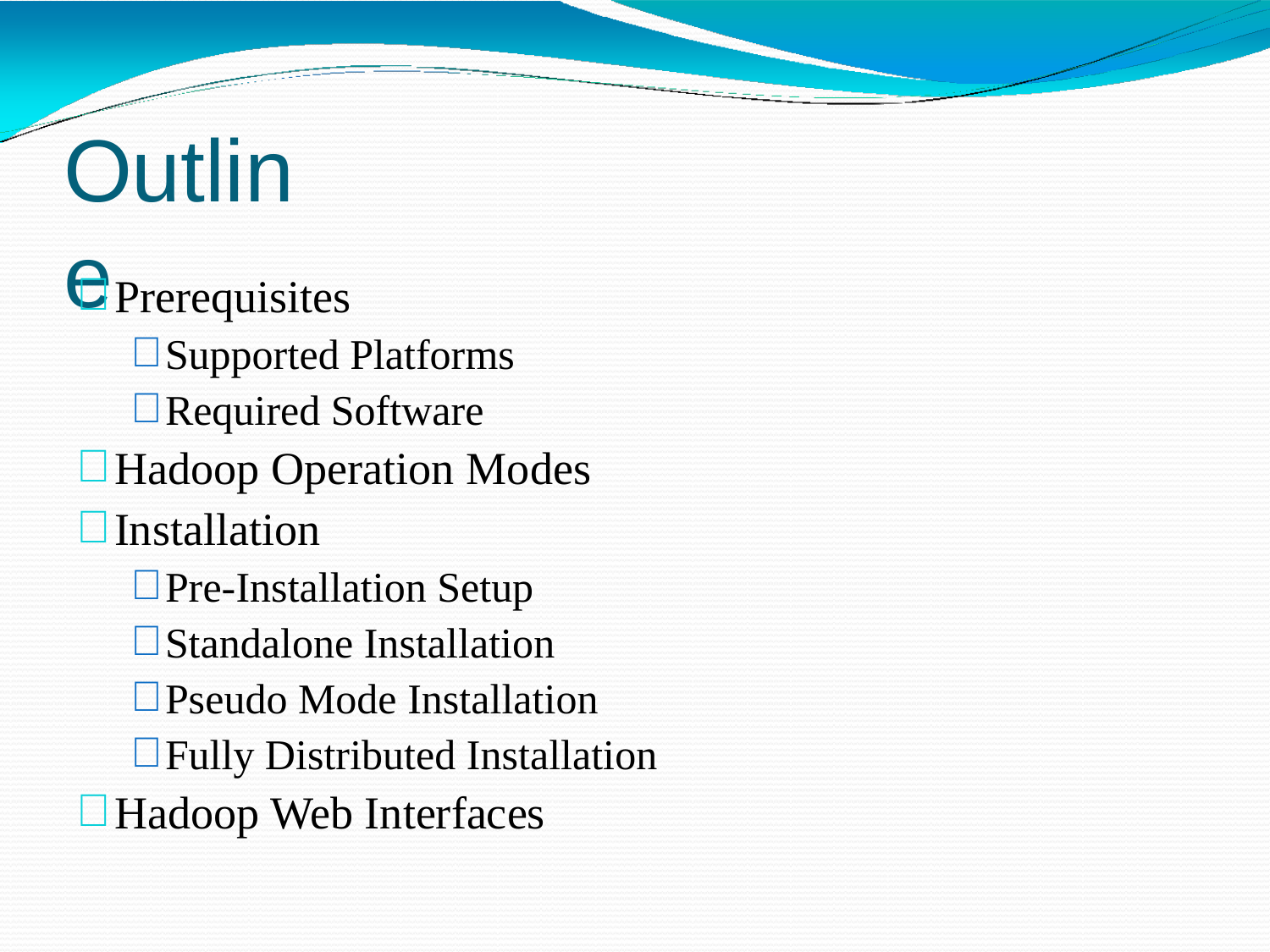

# Outline
Prerequisites
Supported Platforms
Required Software
Hadoop Operation Modes
Installation
Pre-Installation Setup
Standalone Installation
Pseudo Mode Installation
Fully Distributed Installation
Hadoop Web Interfaces